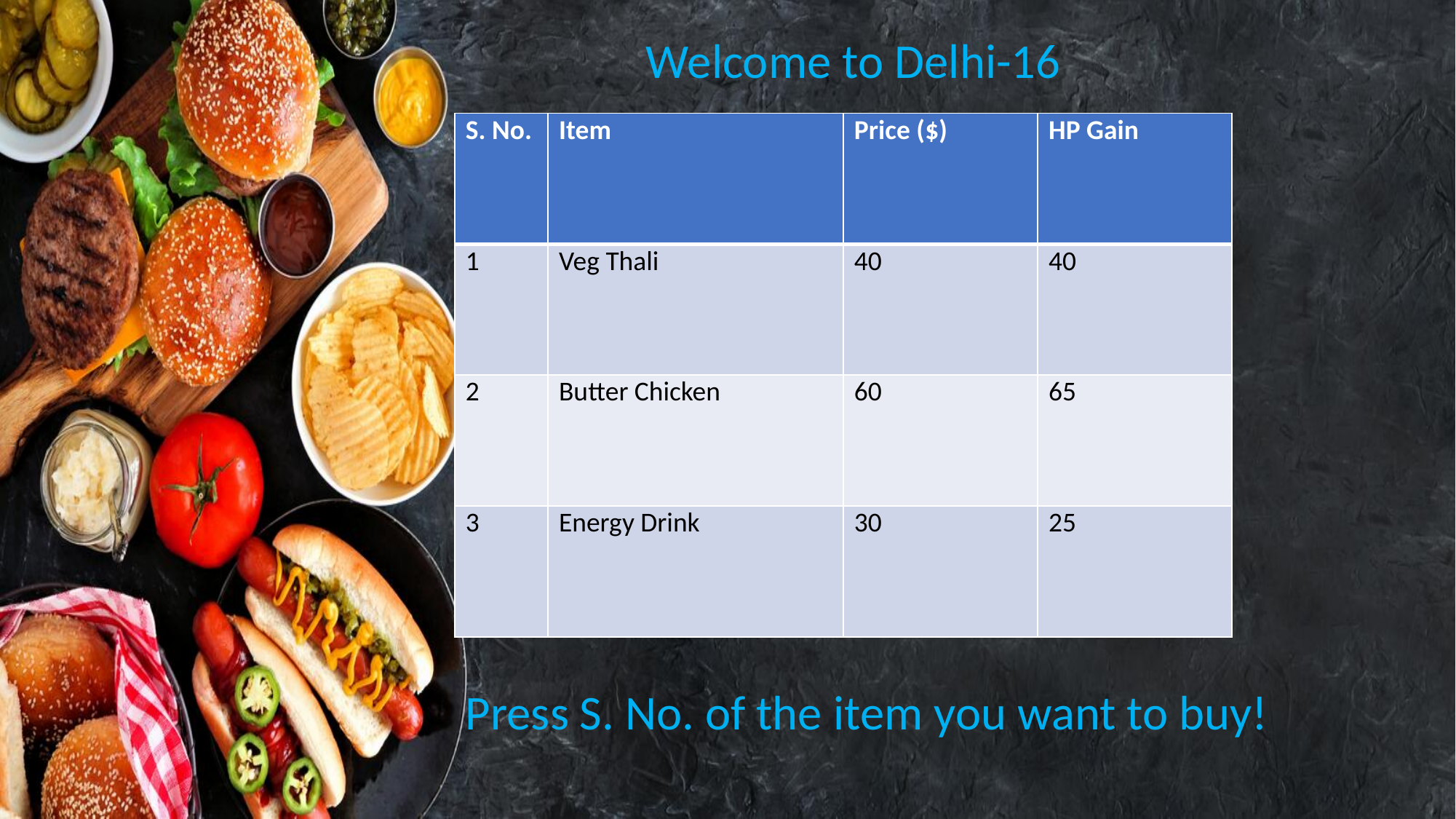

Welcome to Delhi-16
| S. No. | Item | Price ($) | HP Gain |
| --- | --- | --- | --- |
| 1 | Veg Thali | 40 | 40 |
| 2 | Butter Chicken | 60 | 65 |
| 3 | Energy Drink | 30 | 25 |
Press S. No. of the item you want to buy!